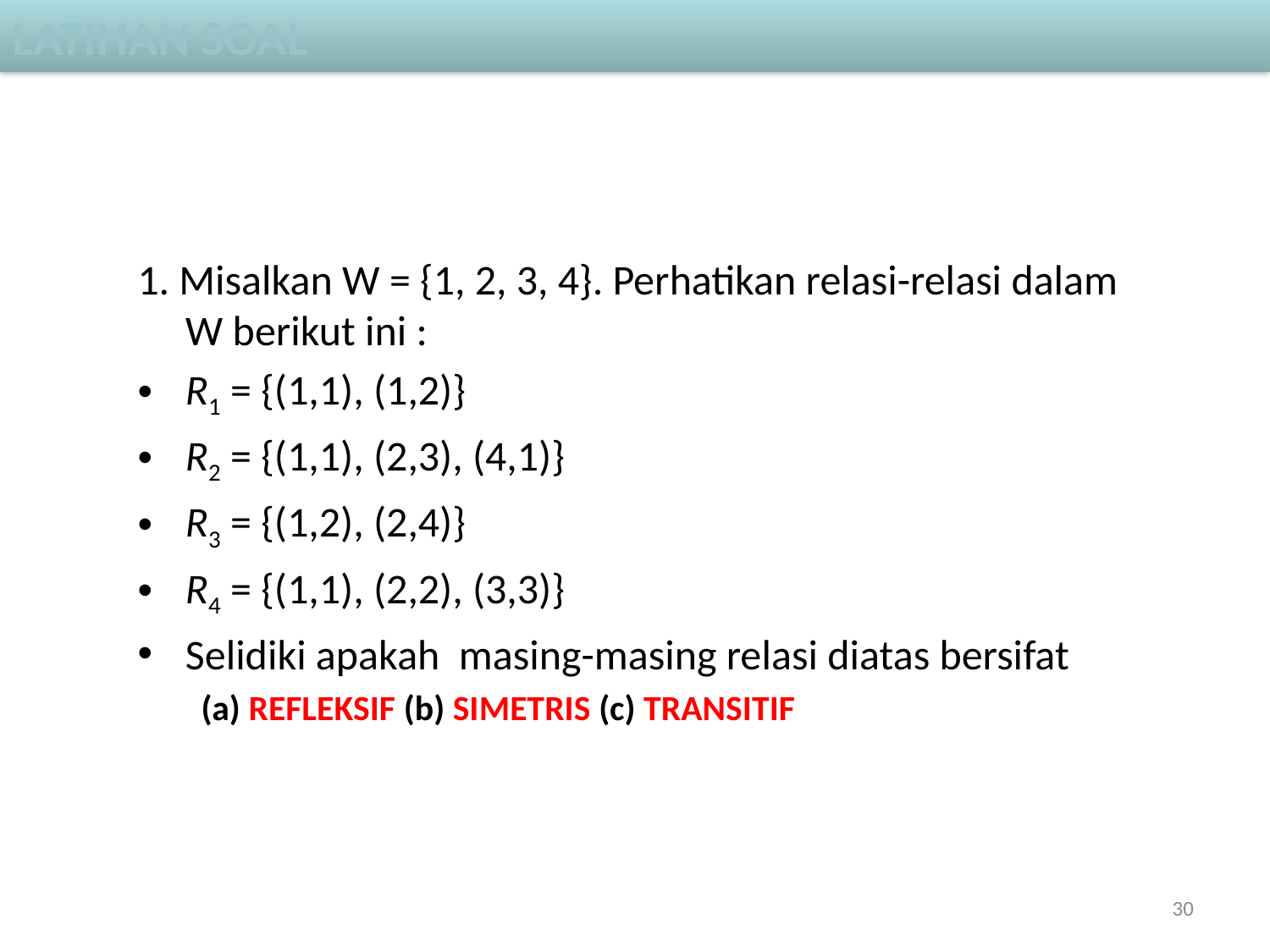

LATIHAN SOAL
1. Misalkan W = {1, 2, 3, 4}. Perhatikan relasi-relasi dalam W berikut ini :
R1 = {(1,1), (1,2)}
R2 = {(1,1), (2,3), (4,1)}
R3 = {(1,2), (2,4)}
R4 = {(1,1), (2,2), (3,3)}
Selidiki apakah  masing-masing relasi diatas bersifat
(a) REFLEKSIF (b) SIMETRIS (c) TRANSITIF
30